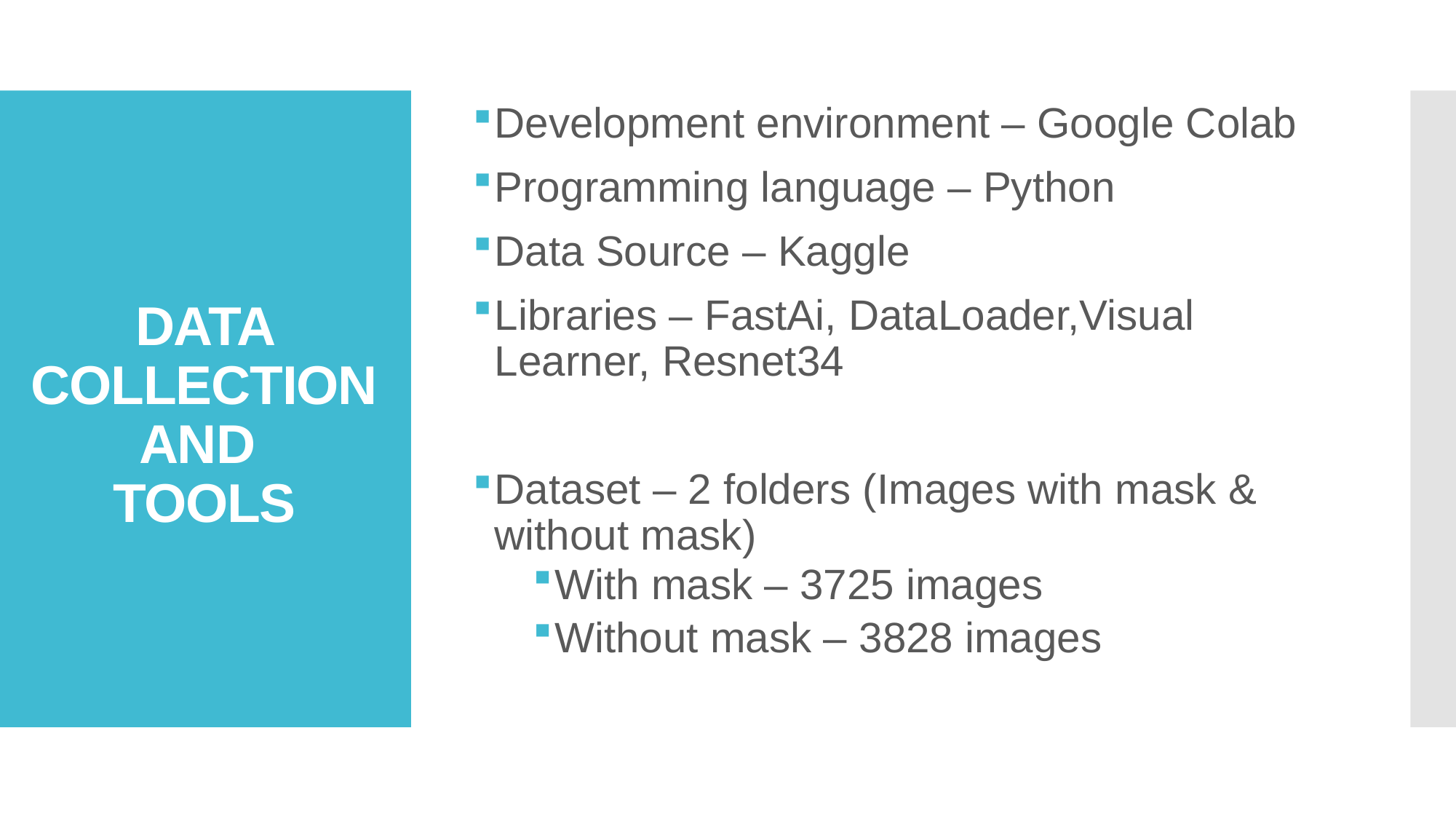

Development environment – Google Colab
Programming language – Python
Data Source – Kaggle
Libraries – FastAi, DataLoader,Visual Learner, Resnet34

Dataset – 2 folders (Images with mask & without mask)
With mask – 3725 images
Without mask – 3828 images

# DATA COLLECTION AND TOOLS